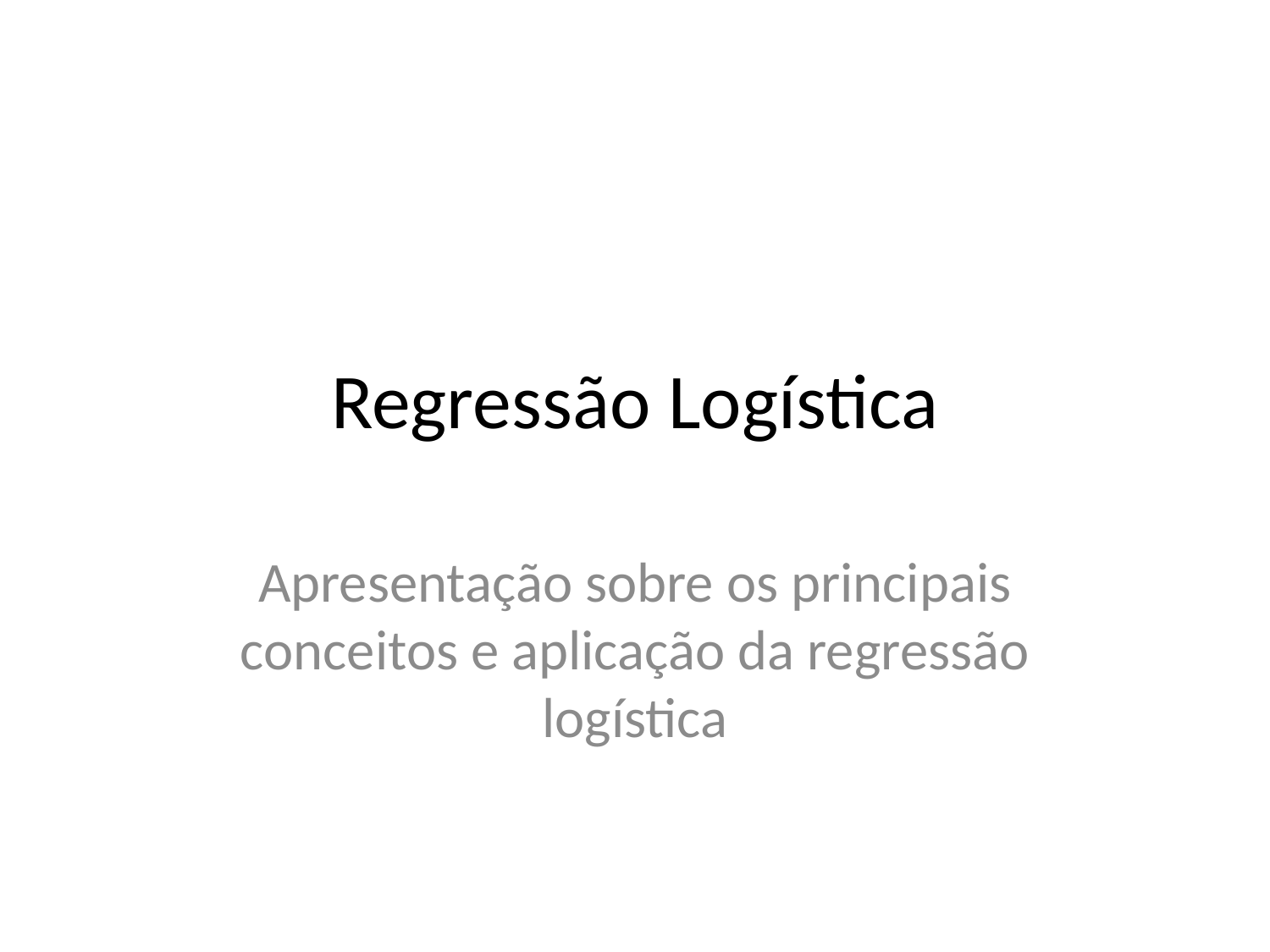

# Regressão Logística
Apresentação sobre os principais conceitos e aplicação da regressão logística